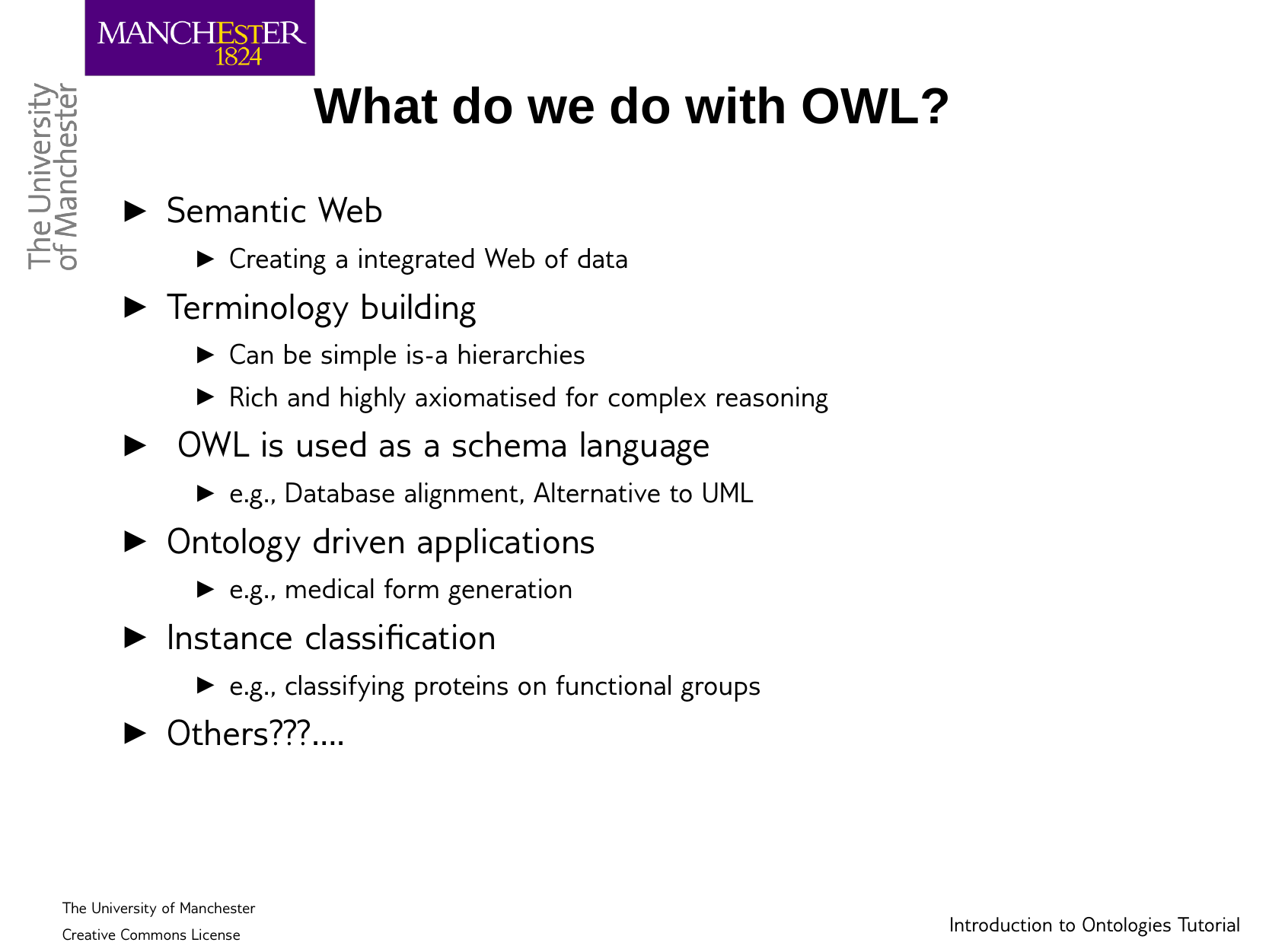

# What do we do with OWL?
Semantic Web
Creating a integrated Web of data
Terminology building
Can be simple is-a hierarchies
Rich and highly axiomatised for complex reasoning
 OWL is used as a schema language
e.g., Database alignment, Alternative to UML
Ontology driven applications
e.g., medical form generation
Instance classification
e.g., classifying proteins on functional groups
Others???….